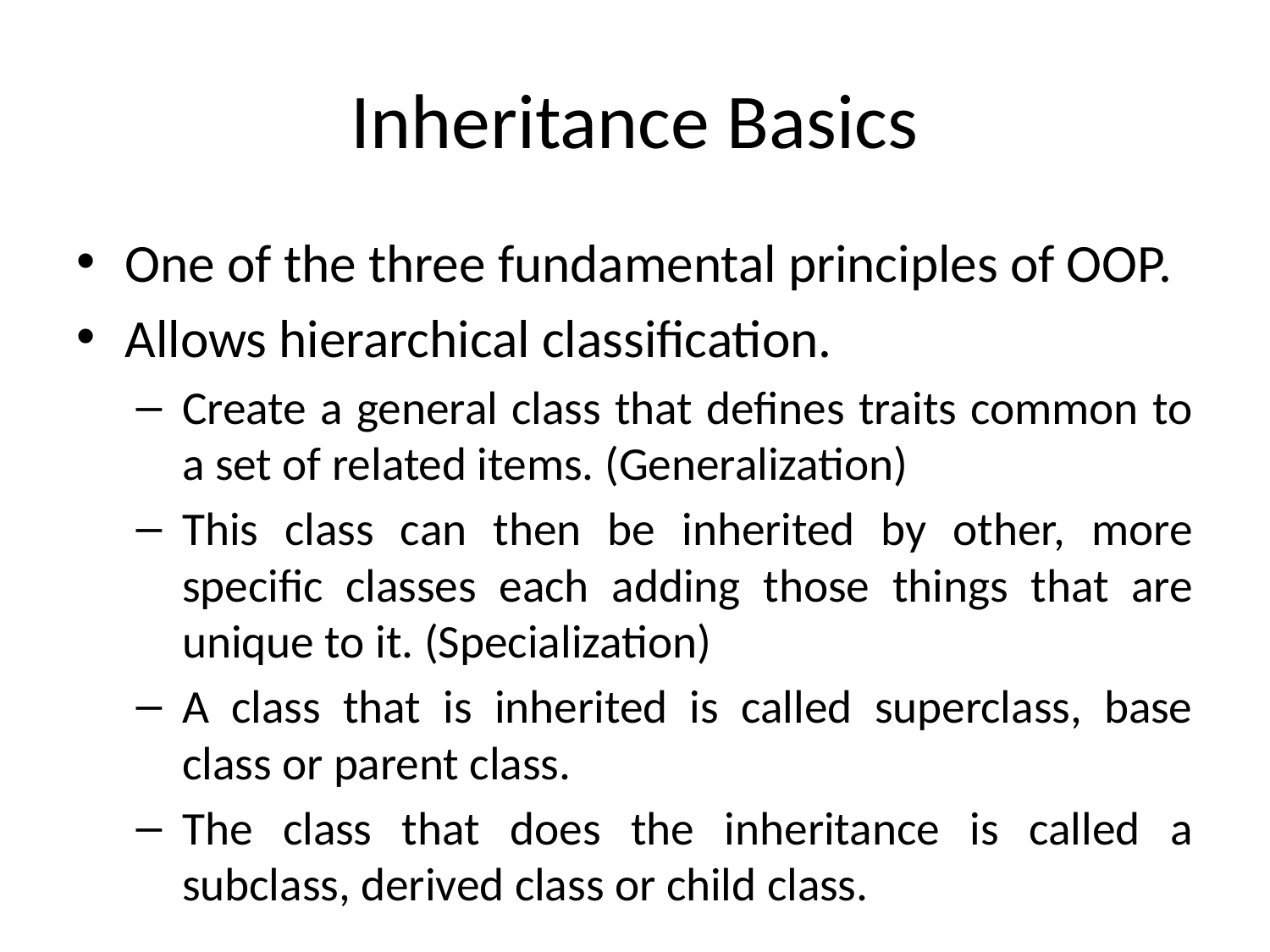

# Inheritance Basics
One of the three fundamental principles of OOP.
Allows hierarchical classification.
Create a general class that defines traits common to a set of related items. (Generalization)
This class can then be inherited by other, more specific classes each adding those things that are unique to it. (Specialization)
A class that is inherited is called superclass, base class or parent class.
The class that does the inheritance is called a subclass, derived class or child class.